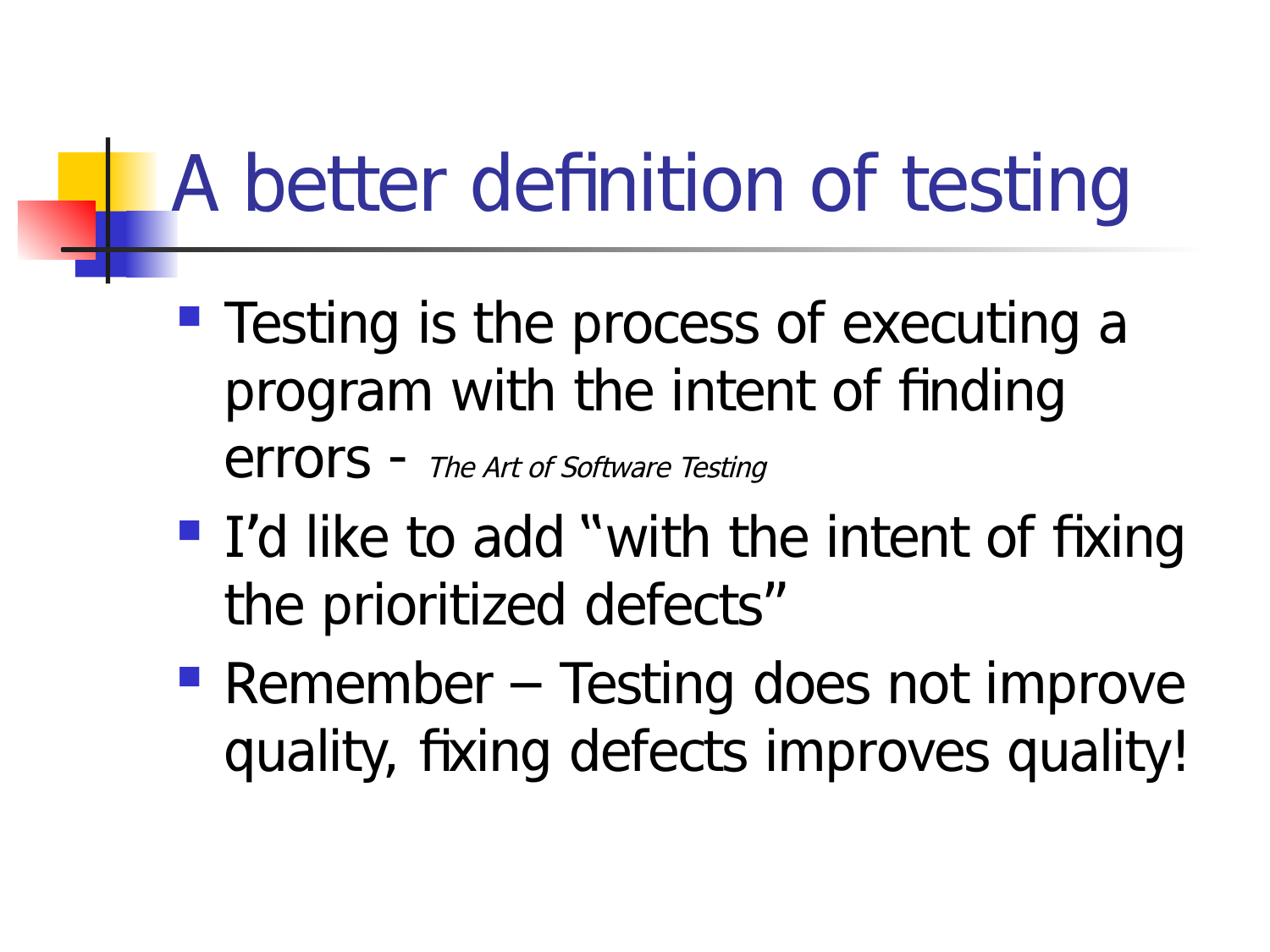

# A better definition of testing
Testing is the process of executing a program with the intent of finding errors - The Art of Software Testing
I’d like to add “with the intent of fixing the prioritized defects”
Remember – Testing does not improve quality, fixing defects improves quality!